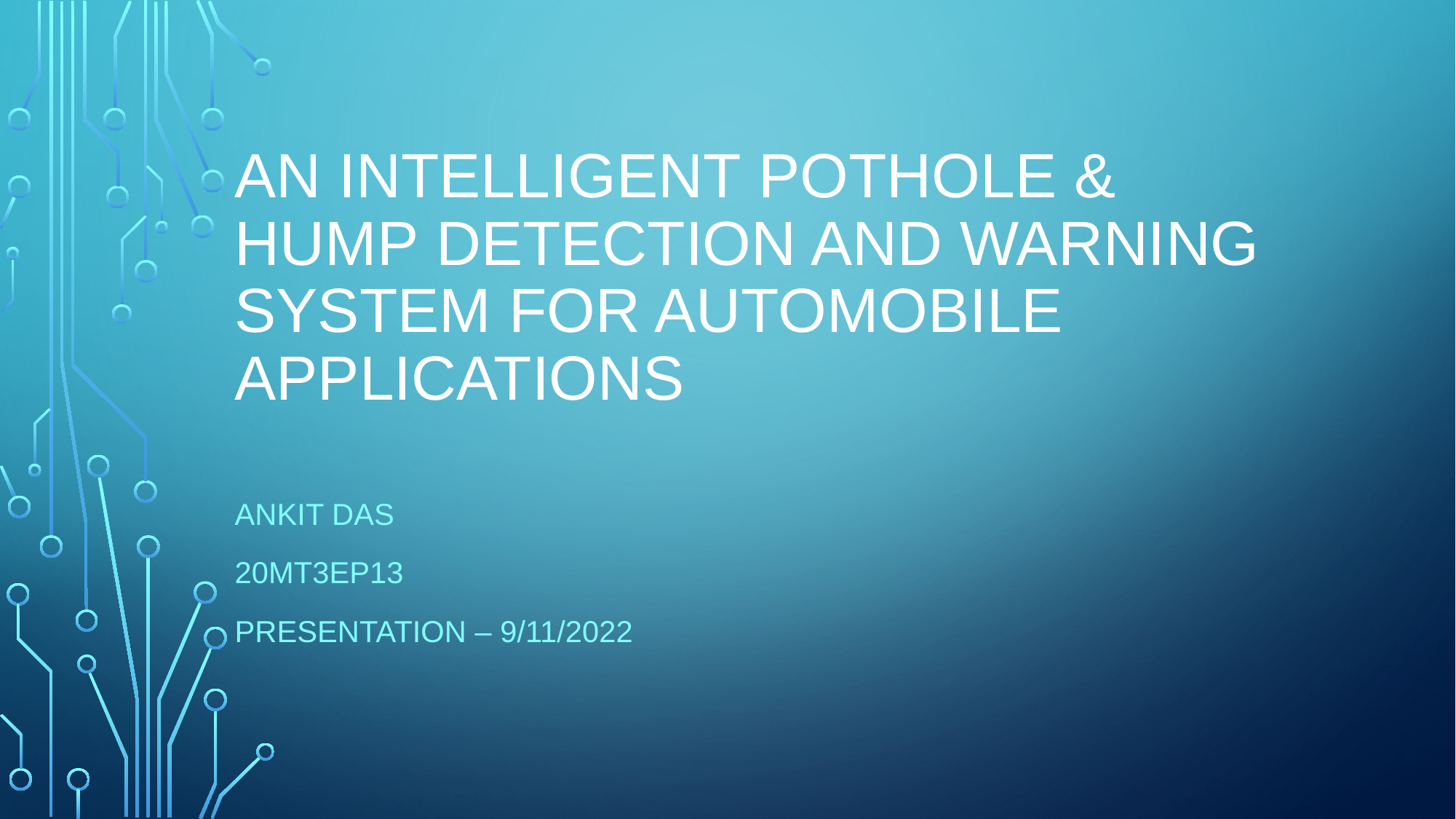

# An intelligent pothole & hump detection and warning system for automobile applications

Ankit das
20MT3EP13
Presentation – 9/11/2022